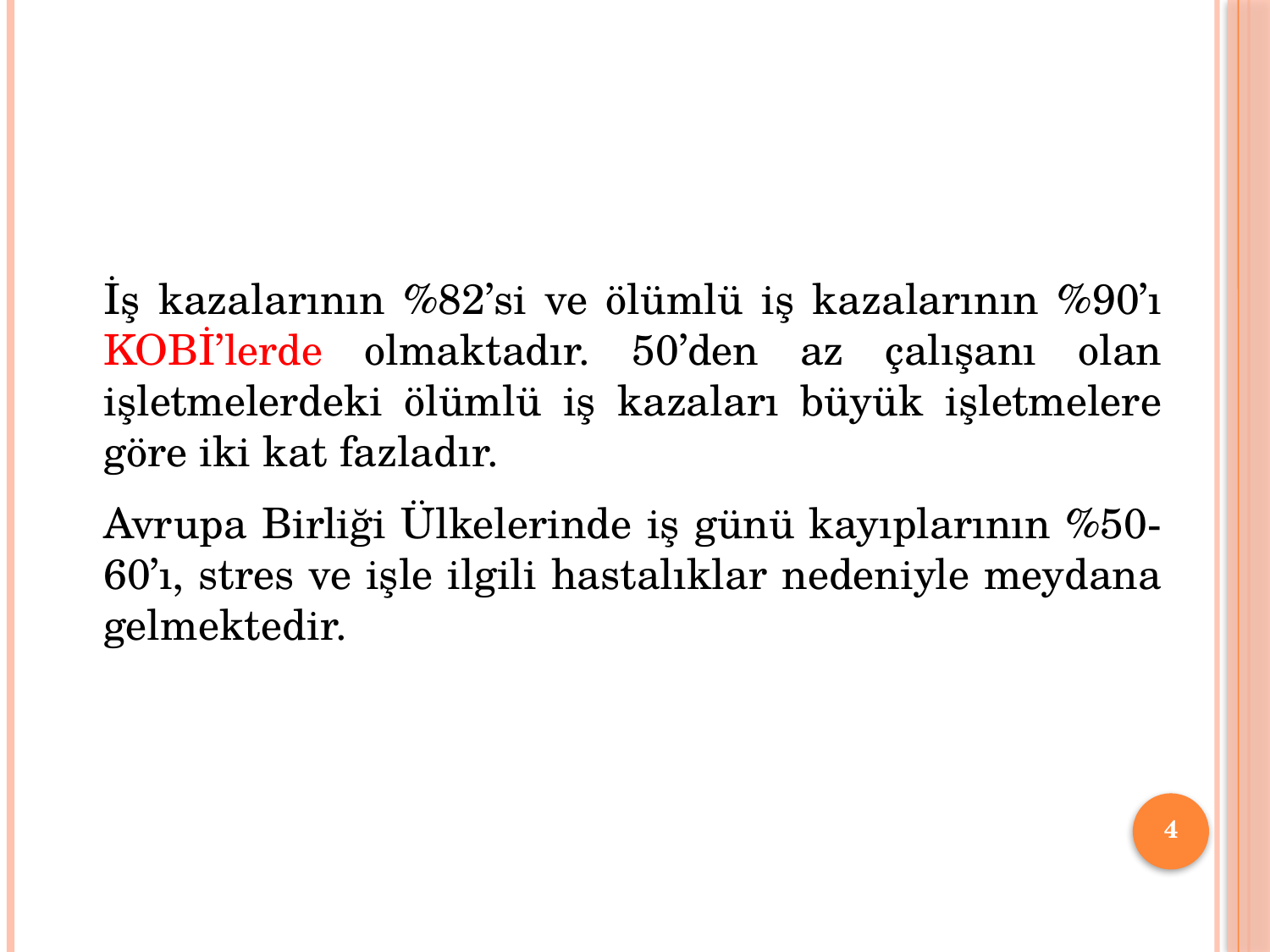

İş kazalarının %82’si ve ölümlü iş kazalarının %90’ı KOBİ’lerde olmaktadır. 50’den az çalışanı olan işletmelerdeki ölümlü iş kazaları büyük işletmelere göre iki kat fazladır.
Avrupa Birliği Ülkelerinde iş günü kayıplarının %50-60’ı, stres ve işle ilgili hastalıklar nedeniyle meydana gelmektedir.
4